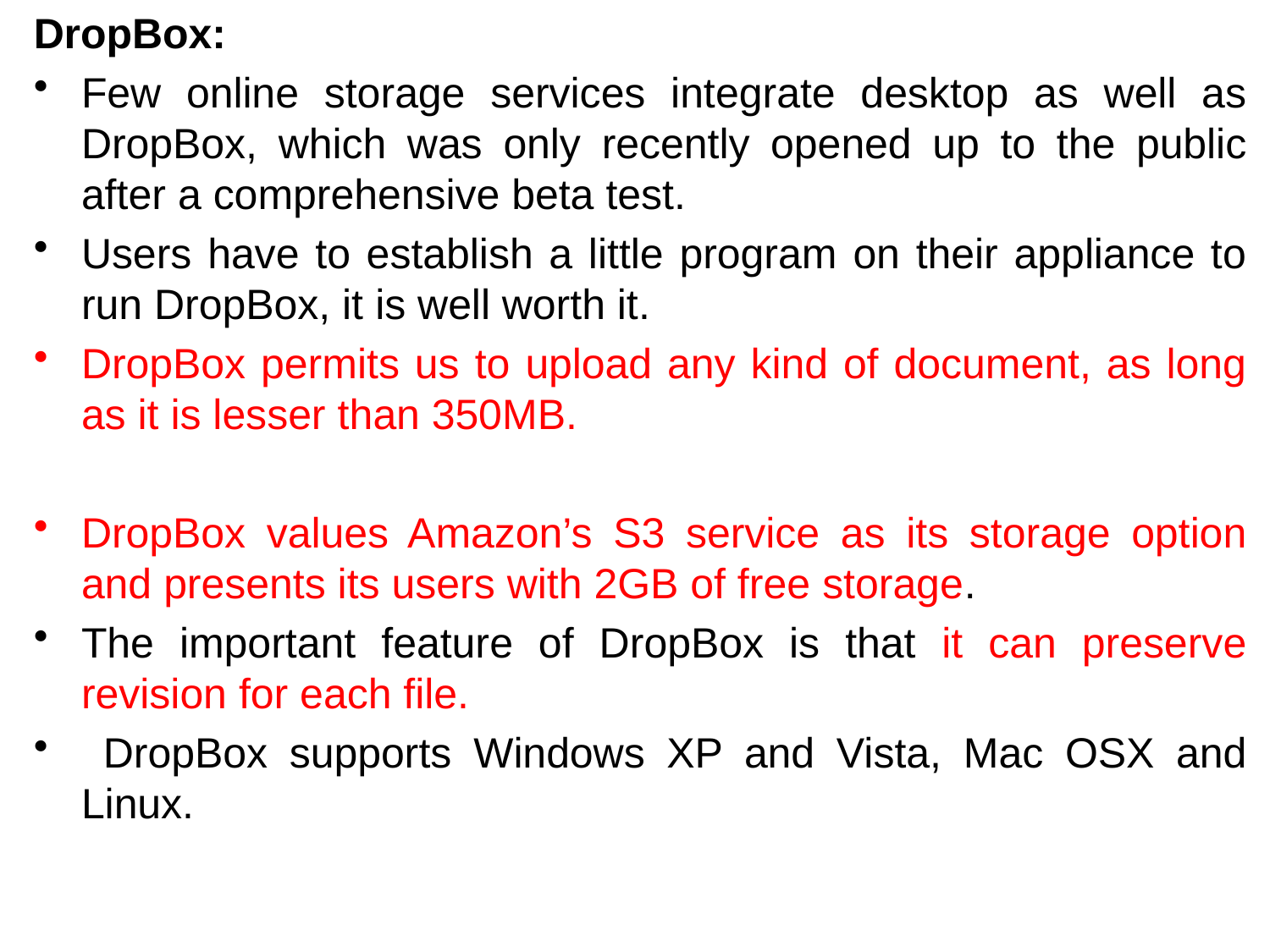

DropBox:
Few online storage services integrate desktop as well as DropBox, which was only recently opened up to the public after a comprehensive beta test.
Users have to establish a little program on their appliance to run DropBox, it is well worth it.
DropBox permits us to upload any kind of document, as long as it is lesser than 350MB.

DropBox values Amazon’s S3 service as its storage option and presents its users with 2GB of free storage.
The important feature of DropBox is that it can preserve revision for each file.
 DropBox supports Windows XP and Vista, Mac OSX and Linux.